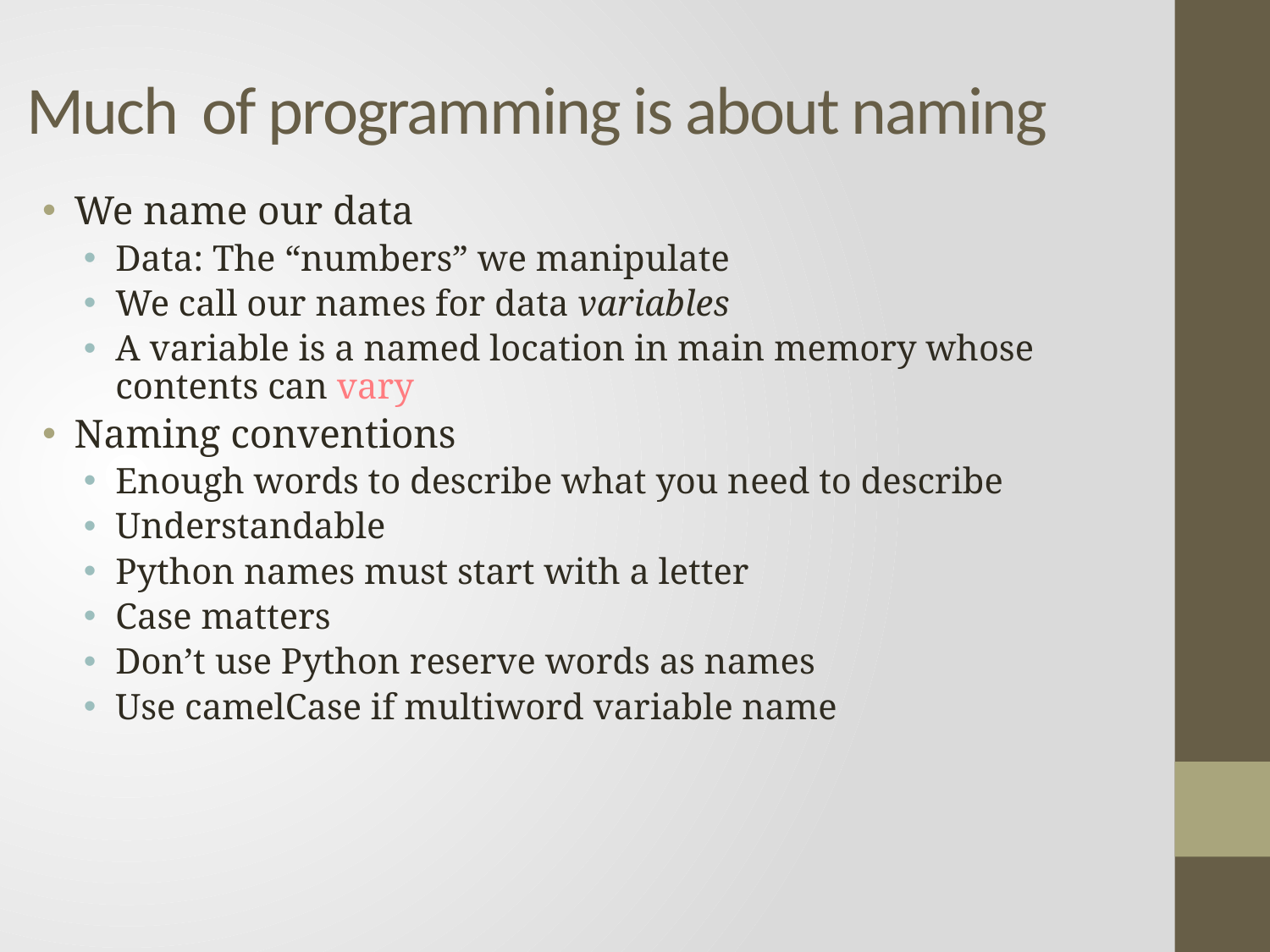

Much of programming is about naming
We name our data
Data: The “numbers” we manipulate
We call our names for data variables
A variable is a named location in main memory whose contents can vary
Naming conventions
Enough words to describe what you need to describe
Understandable
Python names must start with a letter
Case matters
Don’t use Python reserve words as names
Use camelCase if multiword variable name